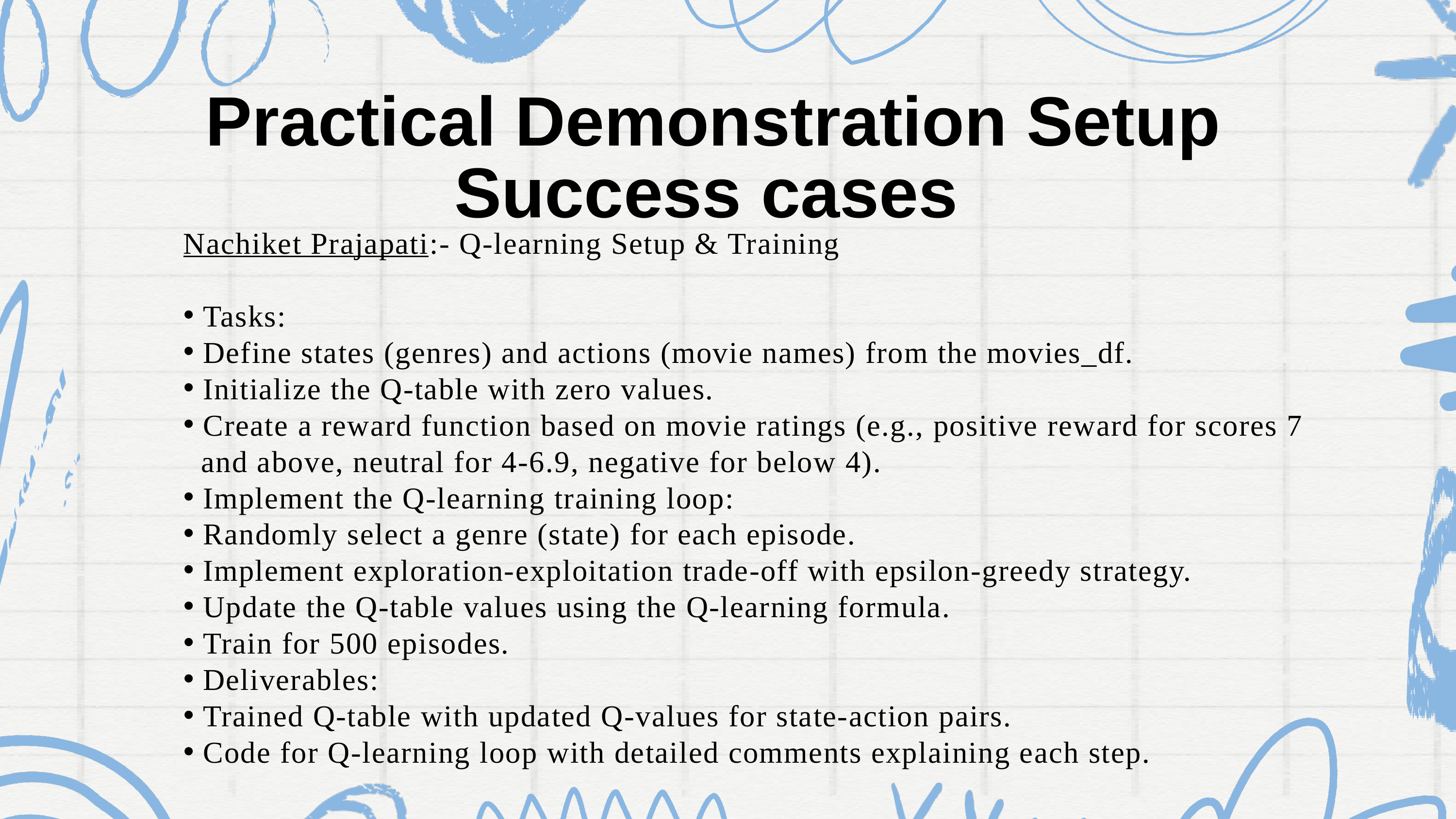

Practical Demonstration Setup
Success cases

Nachiket Prajapati:- Q-learning Setup & Training

 Tasks:
 Define states (genres) and actions (movie names) from the movies_df.
 Initialize the Q-table with zero values.
 Create a reward function based on movie ratings (e.g., positive reward for scores 7
  and above, neutral for 4-6.9, negative for below 4).
 Implement the Q-learning training loop:
 Randomly select a genre (state) for each episode.
 Implement exploration-exploitation trade-off with epsilon-greedy strategy.
 Update the Q-table values using the Q-learning formula.
 Train for 500 episodes.
 Deliverables:
 Trained Q-table with updated Q-values for state-action pairs.
 Code for Q-learning loop with detailed comments explaining each step.